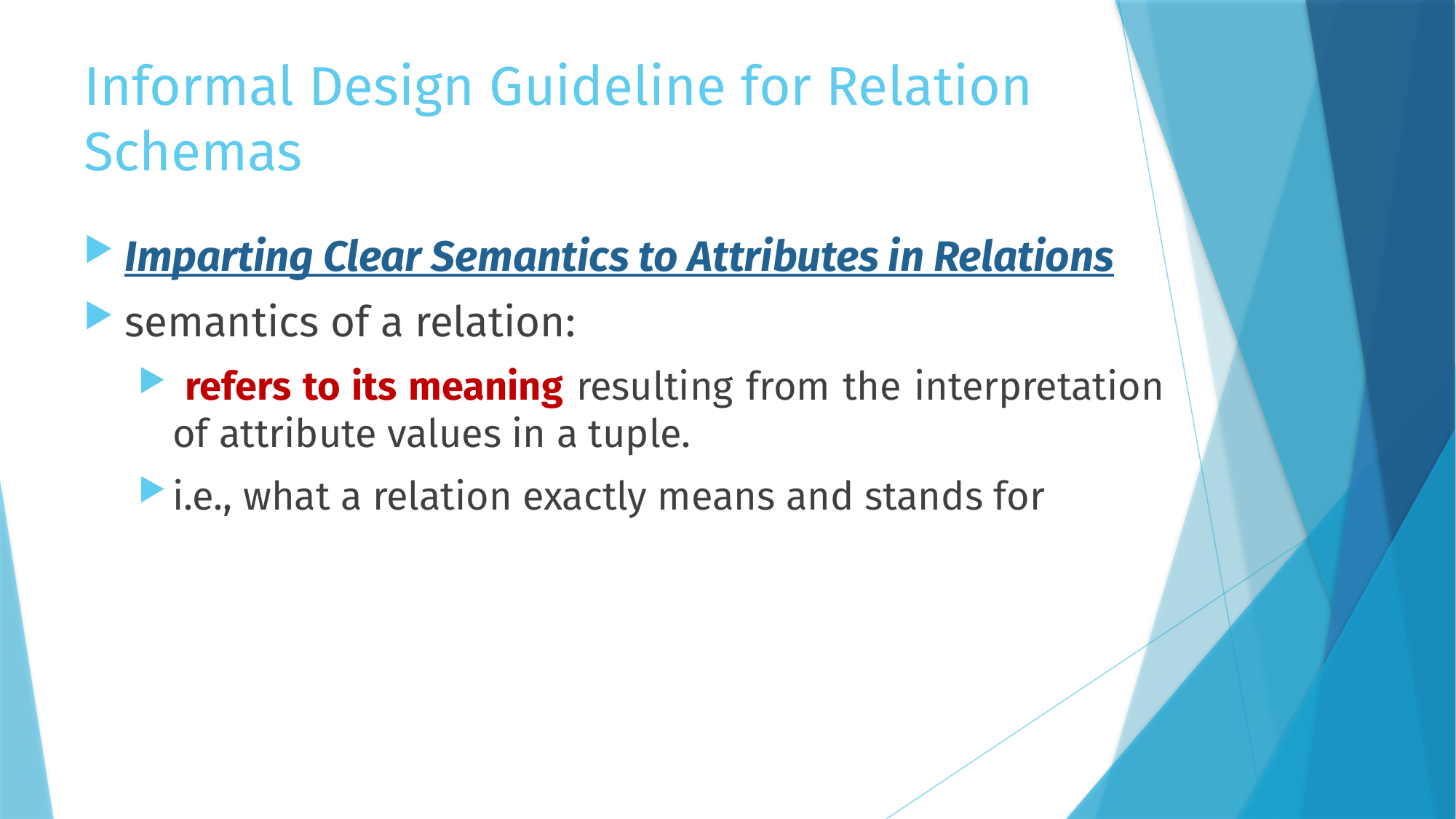

# Informal Design Guideline for Relation Schemas
Imparting Clear Semantics to Attributes in Relations
semantics of a relation:
 refers to its meaning resulting from the interpretation of attribute values in a tuple.
i.e., what a relation exactly means and stands for